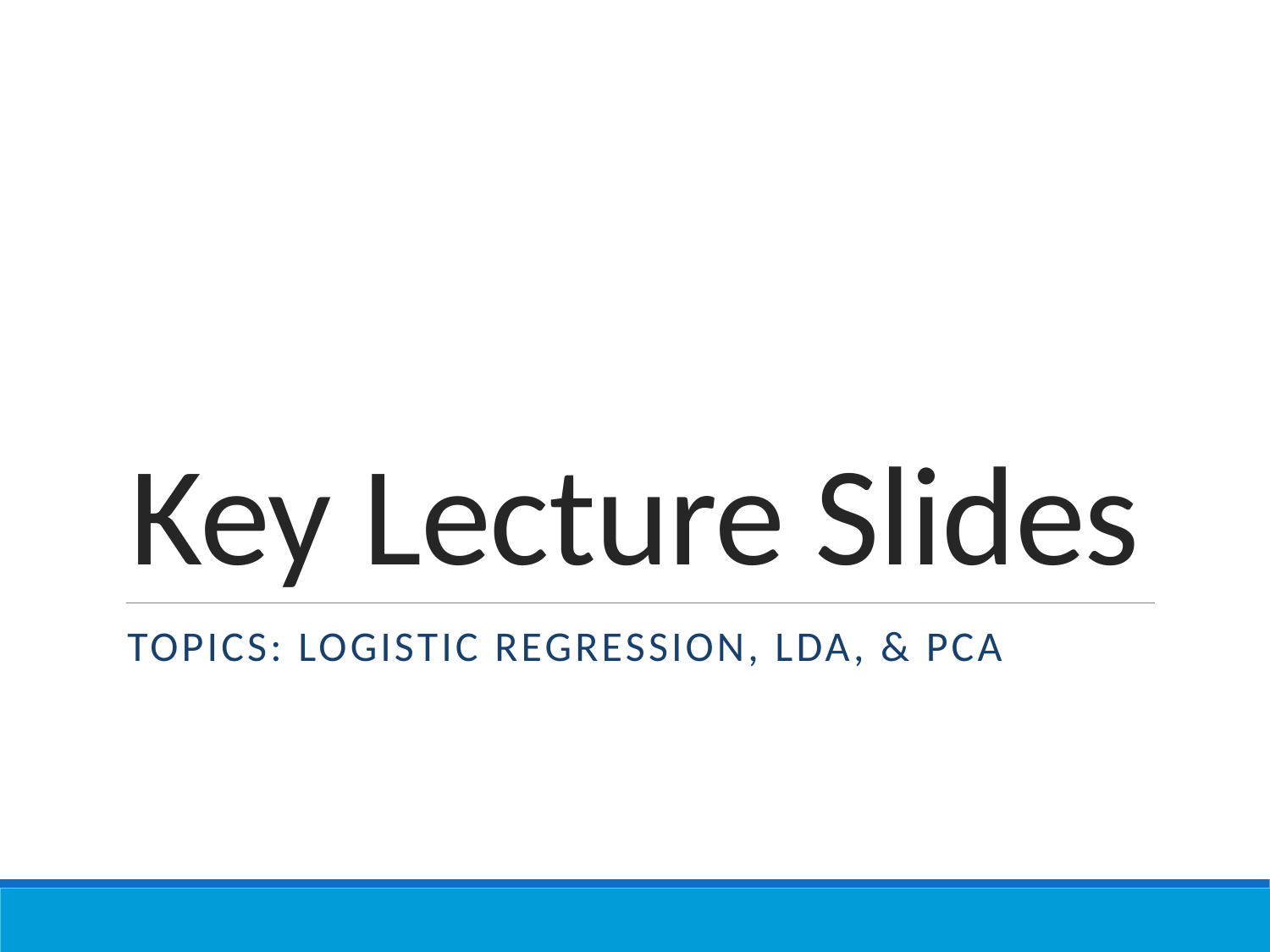

# Key Lecture Slides
Topics: Logistic Regression, LDA, & PCA